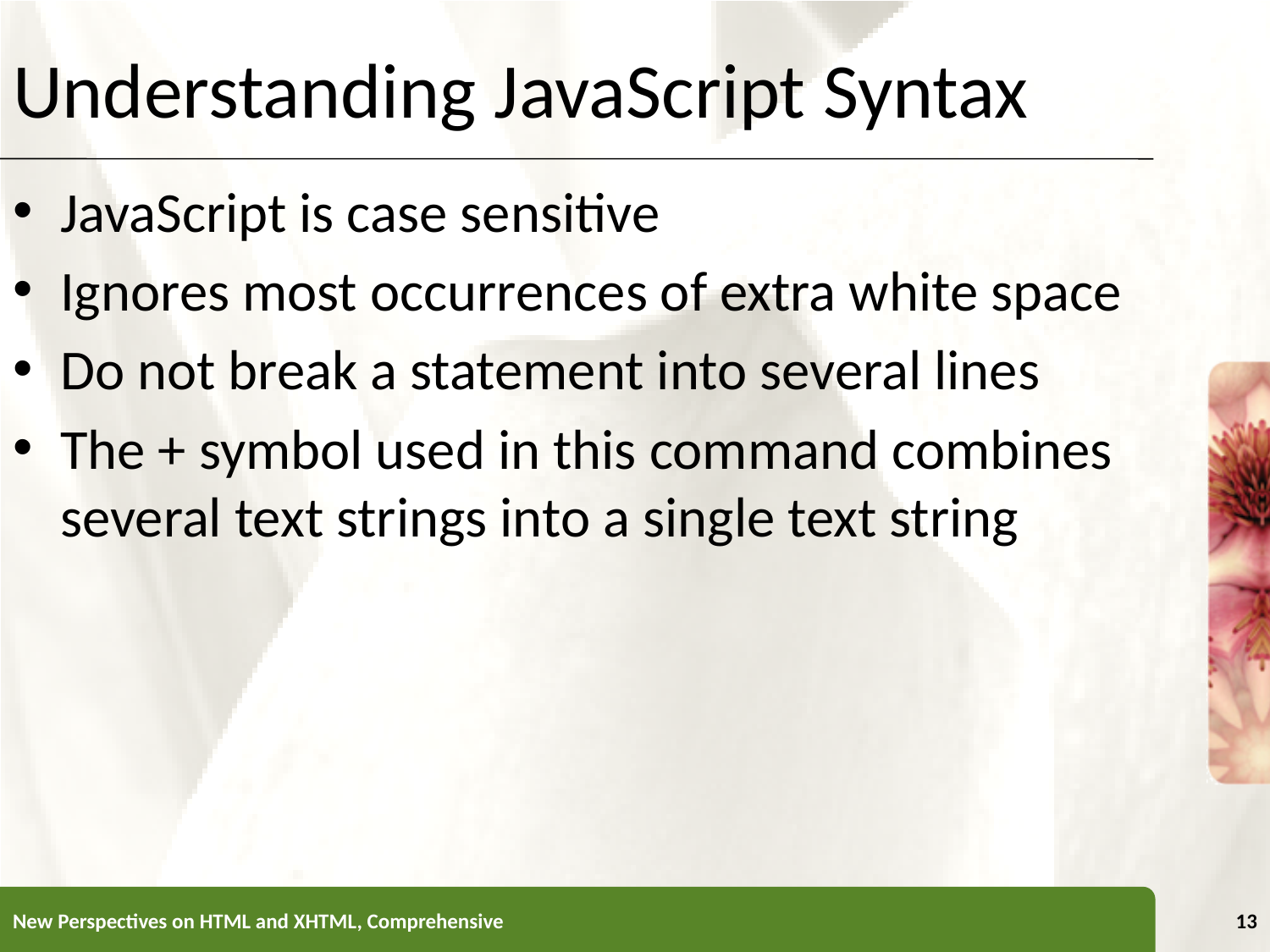

# Understanding JavaScript Syntax
JavaScript is case sensitive
Ignores most occurrences of extra white space
Do not break a statement into several lines
The + symbol used in this command combines several text strings into a single text string
New Perspectives on HTML and XHTML, Comprehensive
13